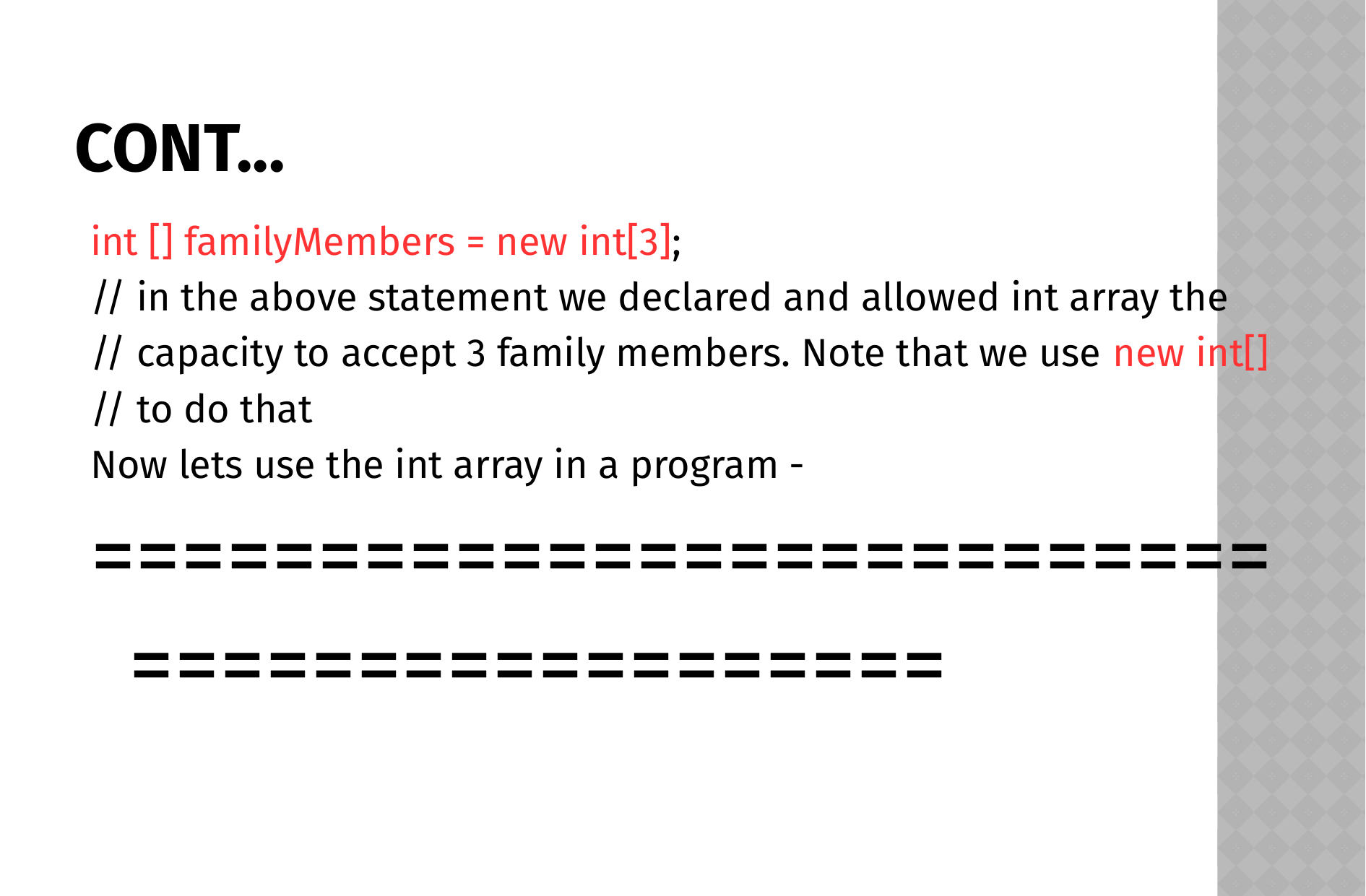

# Cont...
int [] familyMembers = new int[3];
// in the above statement we declared and allowed int array the
// capacity to accept 3 family members. Note that we use new int[]
// to do that
Now lets use the int array in a program -
============================================